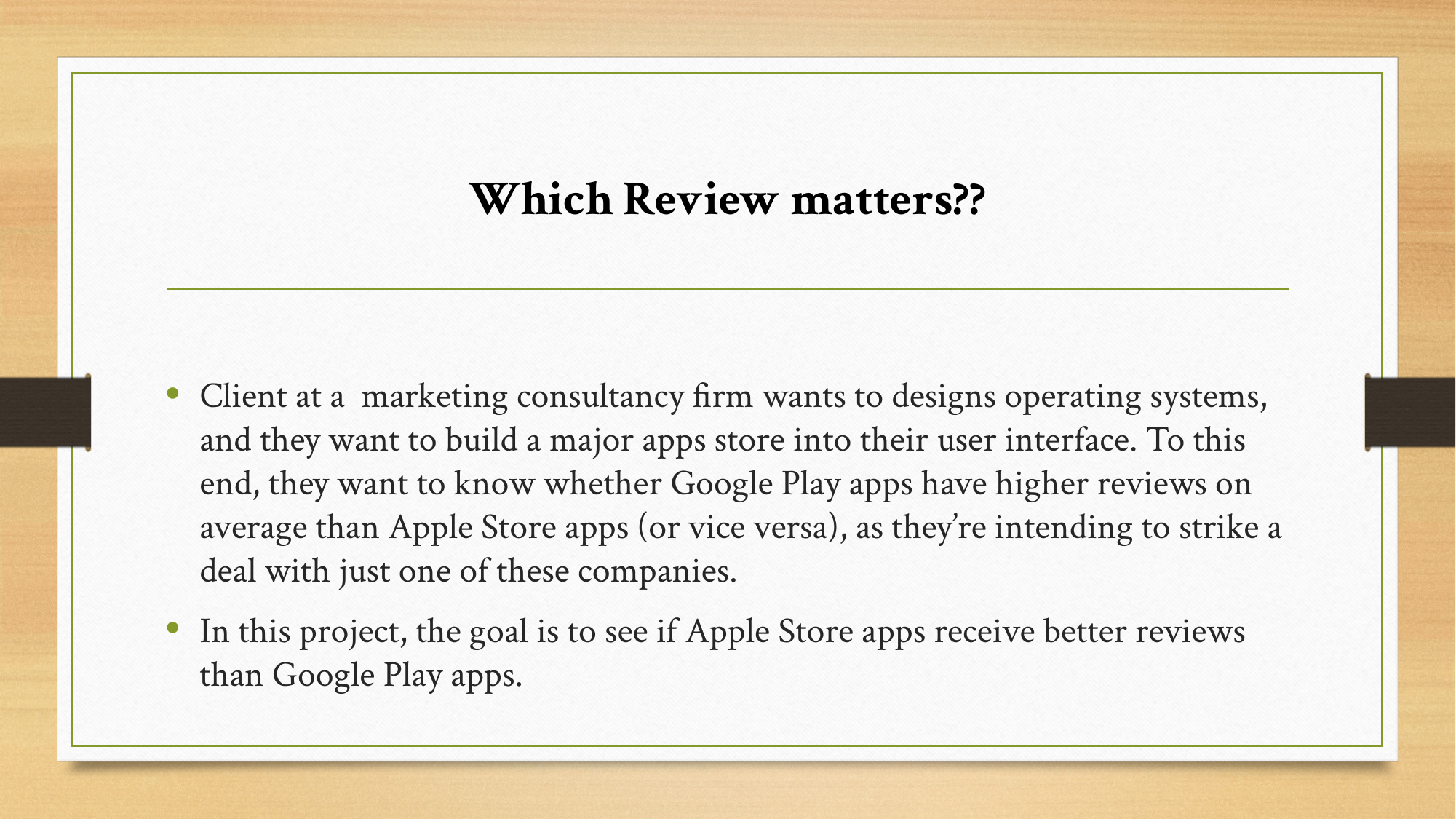

# Which Review matters??

Client at a  marketing consultancy firm wants to designs operating systems, and they want to build a major apps store into their user interface. To this end, they want to know whether Google Play apps have higher reviews on average than Apple Store apps (or vice versa), as they’re intending to strike a deal with just one of these companies.
In this project, the goal is to see if Apple Store apps receive better reviews than Google Play apps.